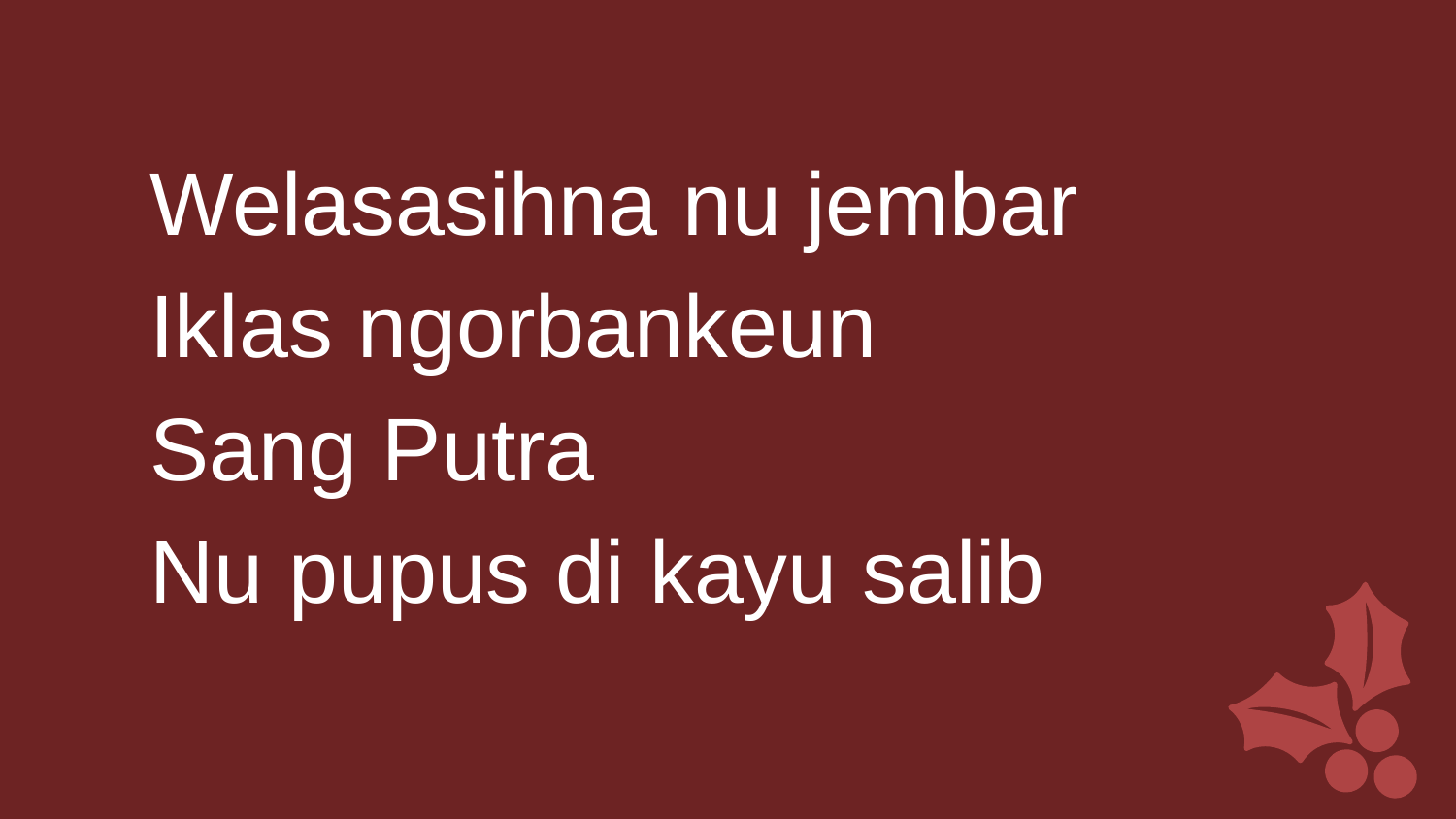

Welasasihna nu jembar
Iklas ngorbankeun
Sang Putra
Nu pupus di kayu salib